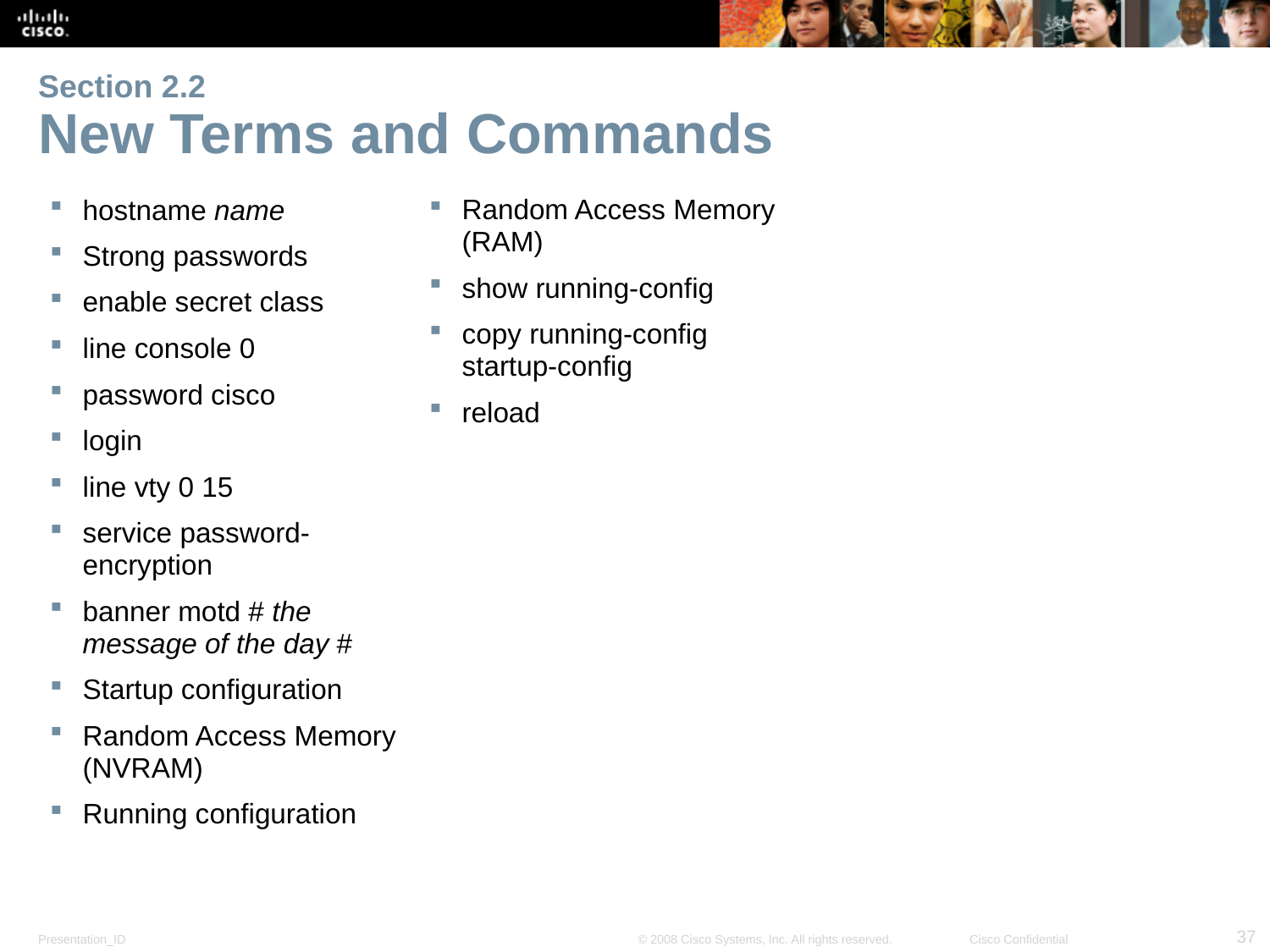

# Section 2.2 New Terms and Commands
hostname name
Strong passwords
enable secret class
line console 0
password cisco
login
line vty 0 15
service password-encryption
banner motd # the message of the day #
Startup configuration
Random Access Memory (NVRAM)
Running configuration
Random Access Memory (RAM)
show running-config
copy running-config startup-config
reload